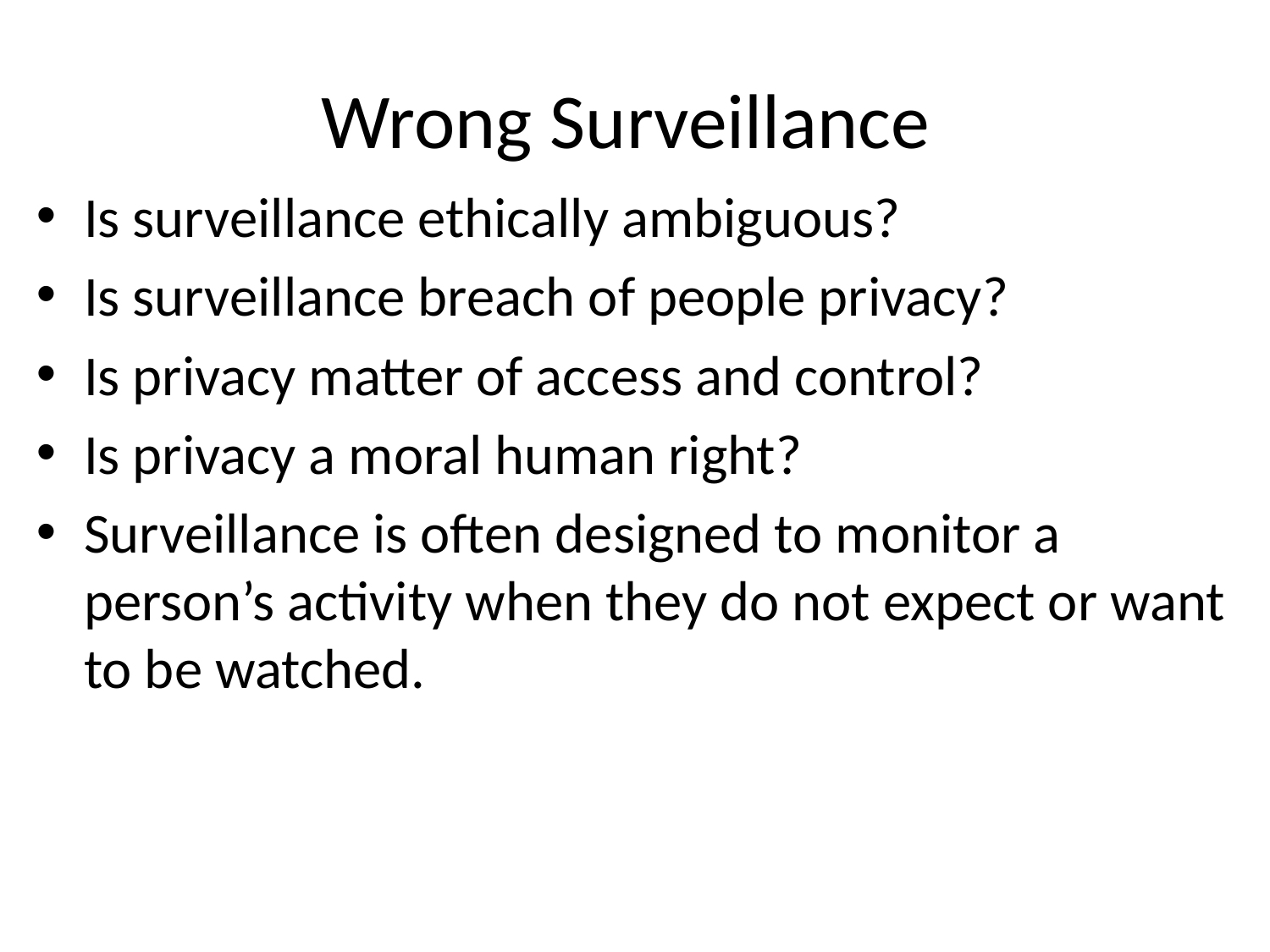

# Wrong Surveillance
Is surveillance ethically ambiguous?
Is surveillance breach of people privacy?
Is privacy matter of access and control?
Is privacy a moral human right?
Surveillance is often designed to monitor a person’s activity when they do not expect or want to be watched.